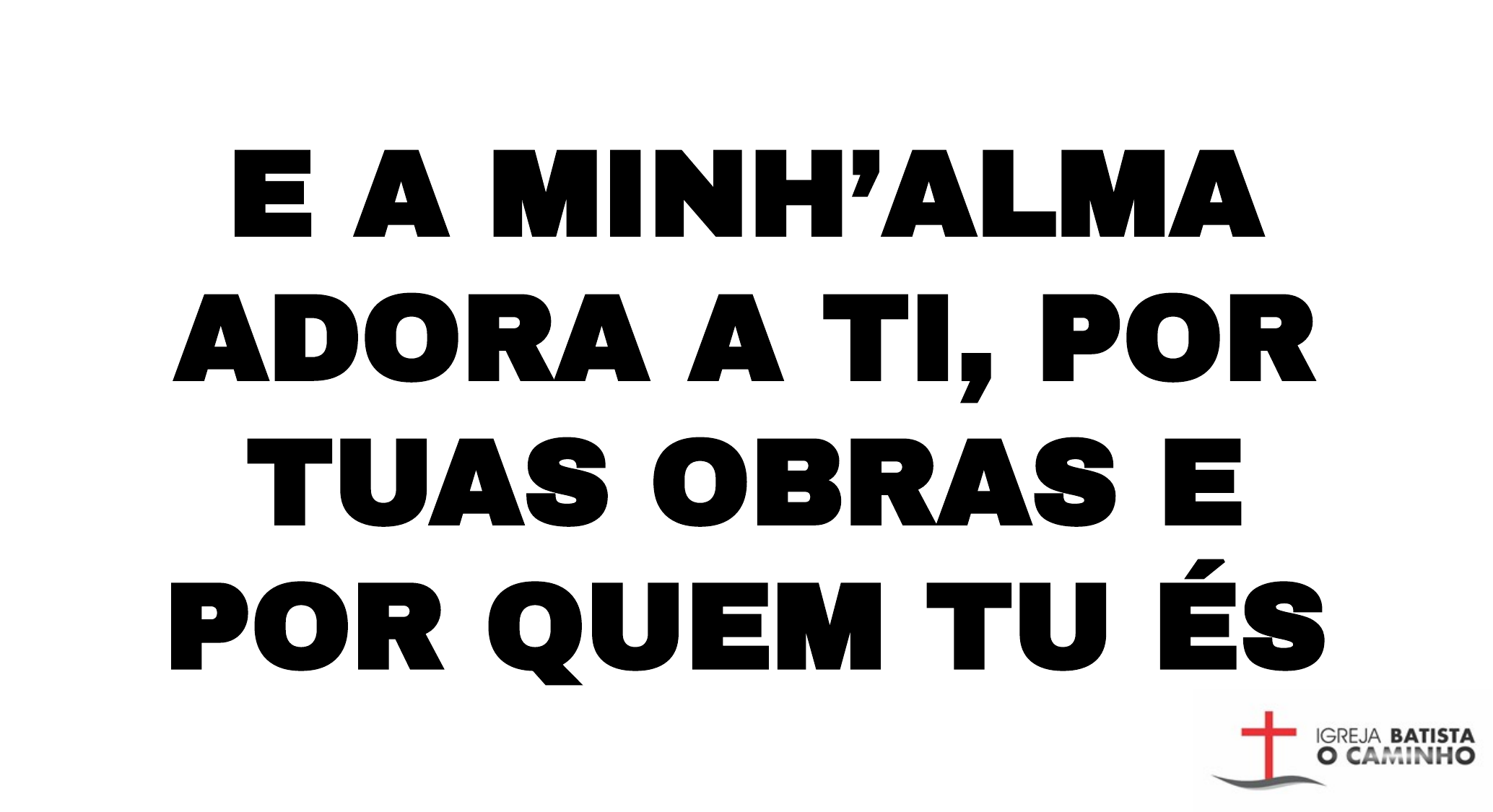

E A MINH’ALMA ADORA A TI, POR TUAS OBRAS E POR QUEM TU ÉS